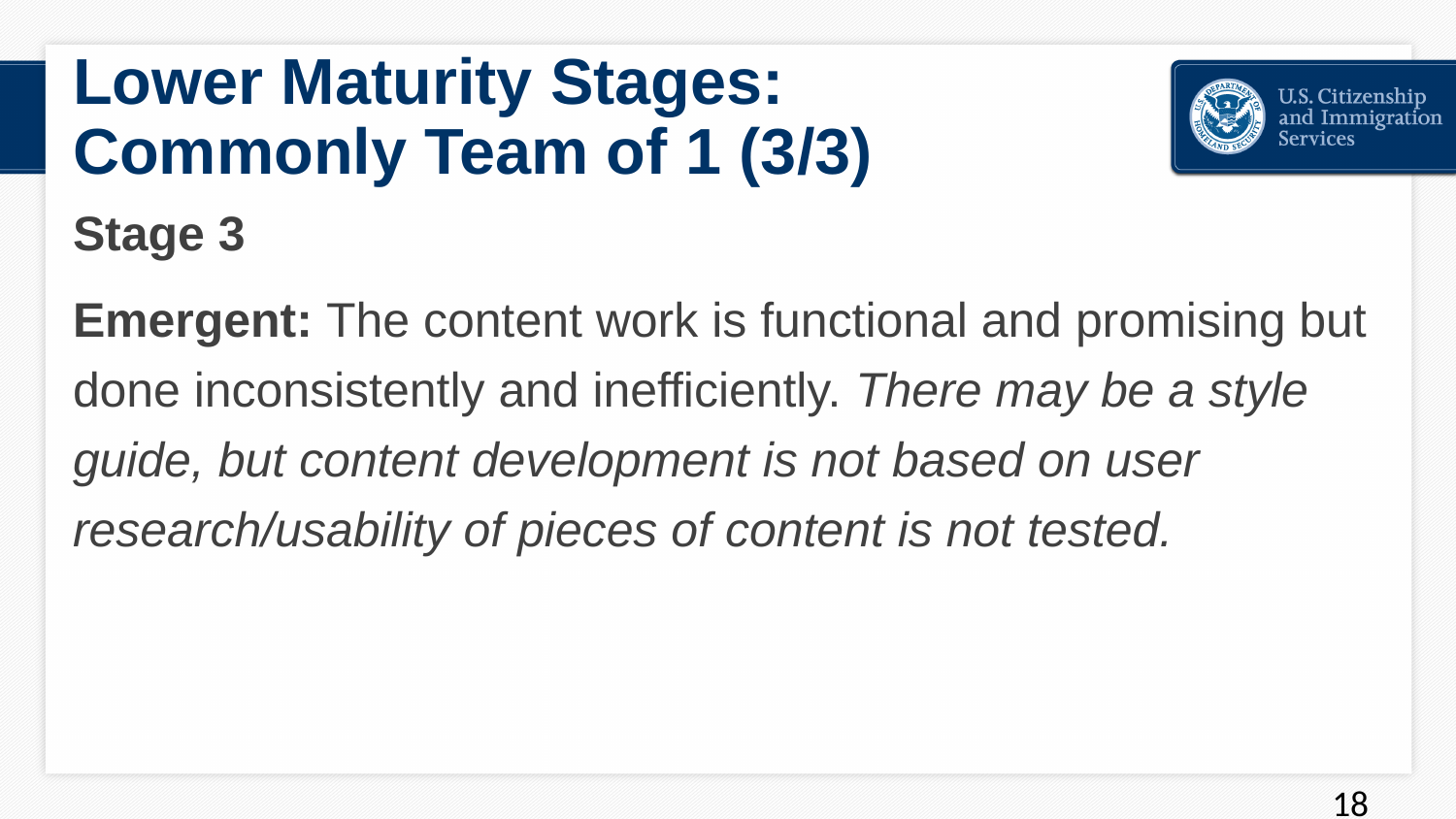

# Lower Maturity Stages: Commonly Team of 1 (3/3)
Stage 3
Emergent: The content work is functional and promising but done inconsistently and inefficiently. There may be a style guide, but content development is not based on user research/usability of pieces of content is not tested.
18